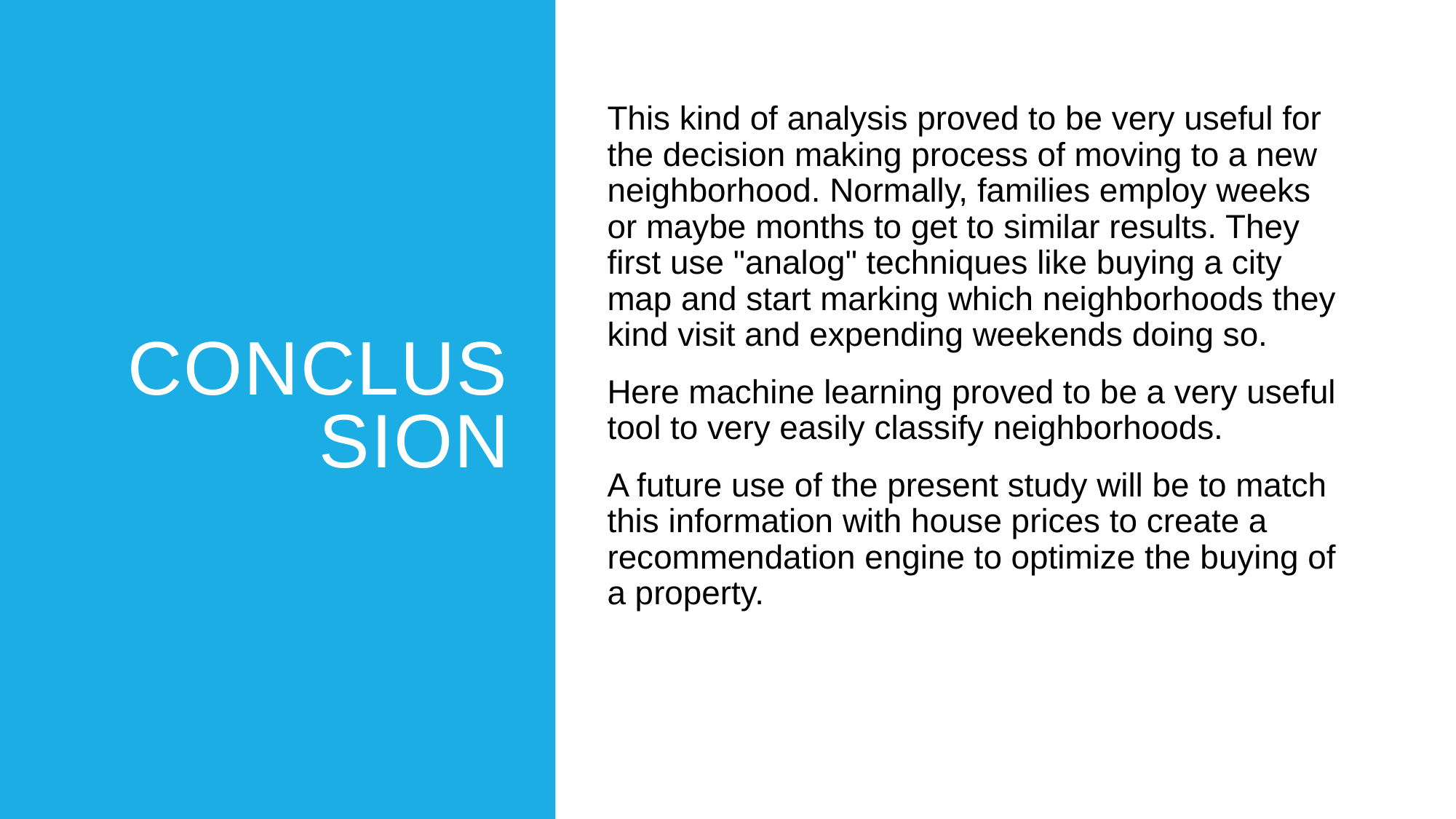

# Conclussion
This kind of analysis proved to be very useful for the decision making process of moving to a new neighborhood. Normally, families employ weeks or maybe months to get to similar results. They first use "analog" techniques like buying a city map and start marking which neighborhoods they kind visit and expending weekends doing so.
Here machine learning proved to be a very useful tool to very easily classify neighborhoods.
A future use of the present study will be to match this information with house prices to create a recommendation engine to optimize the buying of a property.